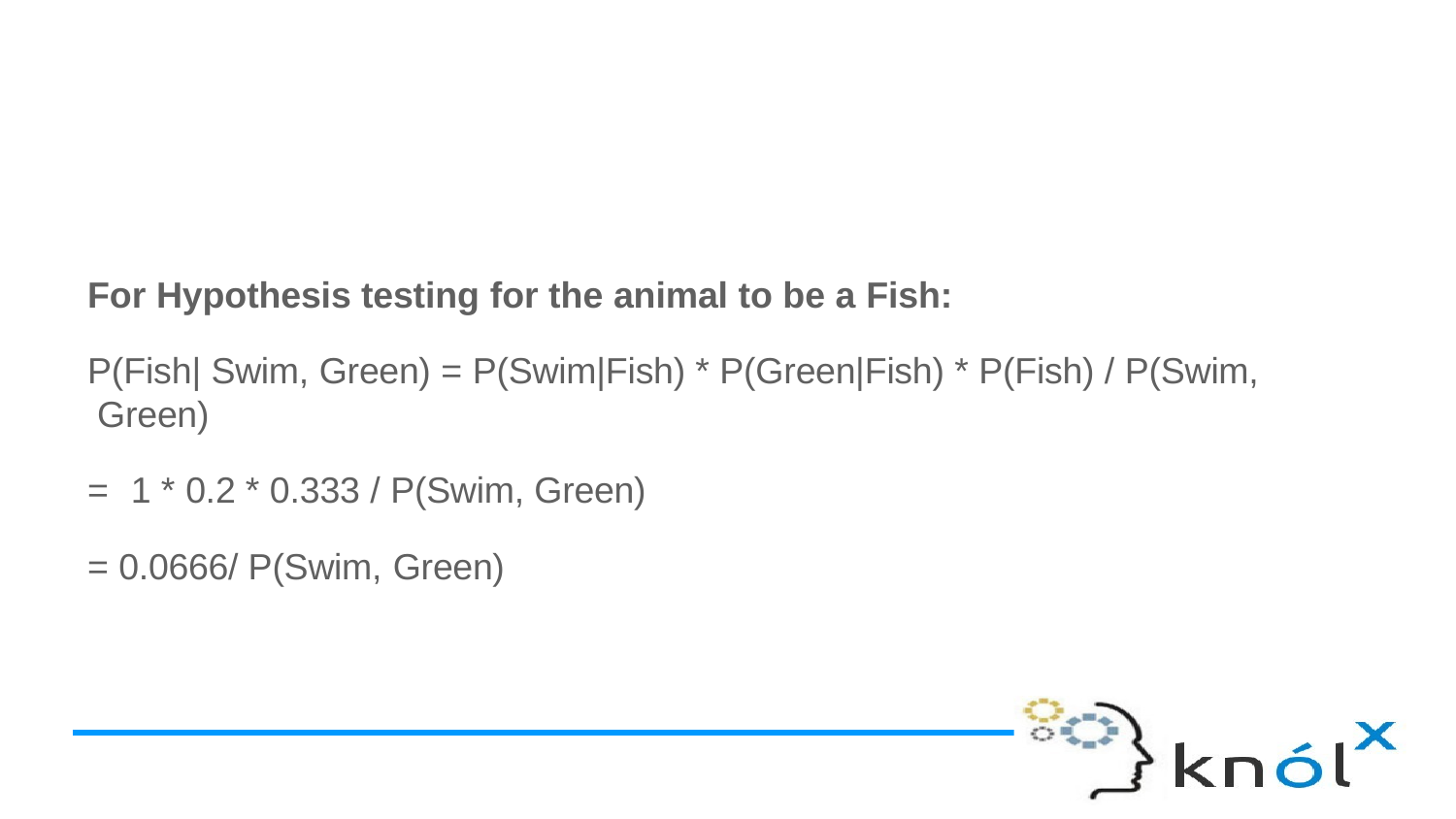

For Hypothesis testing for the animal to be a Fish:
P(Fish| Swim, Green) = P(Swim|Fish) * P(Green|Fish) * P(Fish) / P(Swim,  Green)
=	1 * 0.2 * 0.333 / P(Swim, Green)
= 0.0666/ P(Swim, Green)